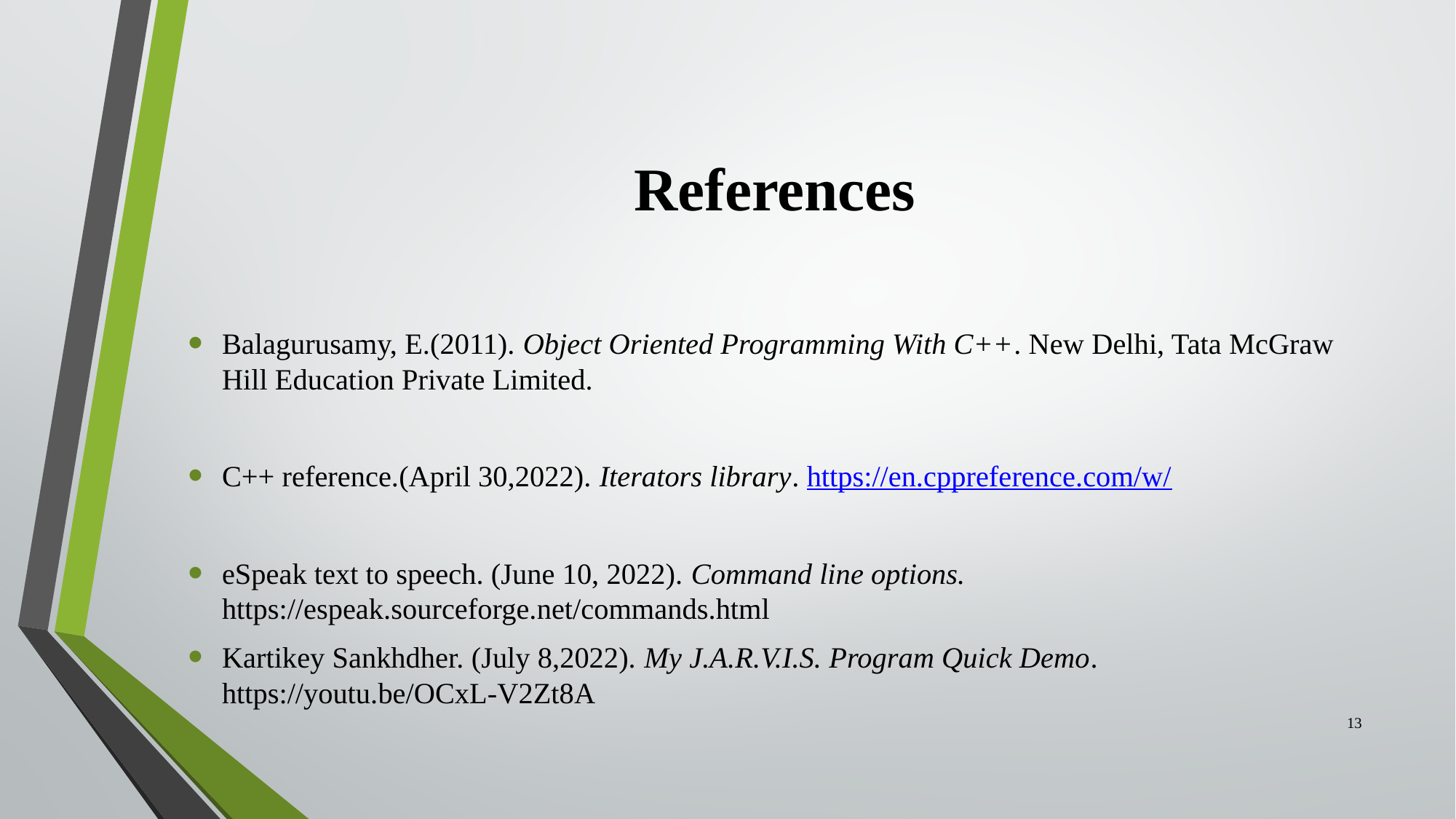

# References
Balagurusamy, E.(2011). Object Oriented Programming With C++. New Delhi, Tata McGraw Hill Education Private Limited.

C++ reference.(April 30,2022). Iterators library. https://en.cppreference.com/w/

eSpeak text to speech. (June 10, 2022). Command line options. https://espeak.sourceforge.net/commands.html
Kartikey Sankhdher. (July 8,2022). My J.A.R.V.I.S. Program Quick Demo. https://youtu.be/OCxL-V2Zt8A
13